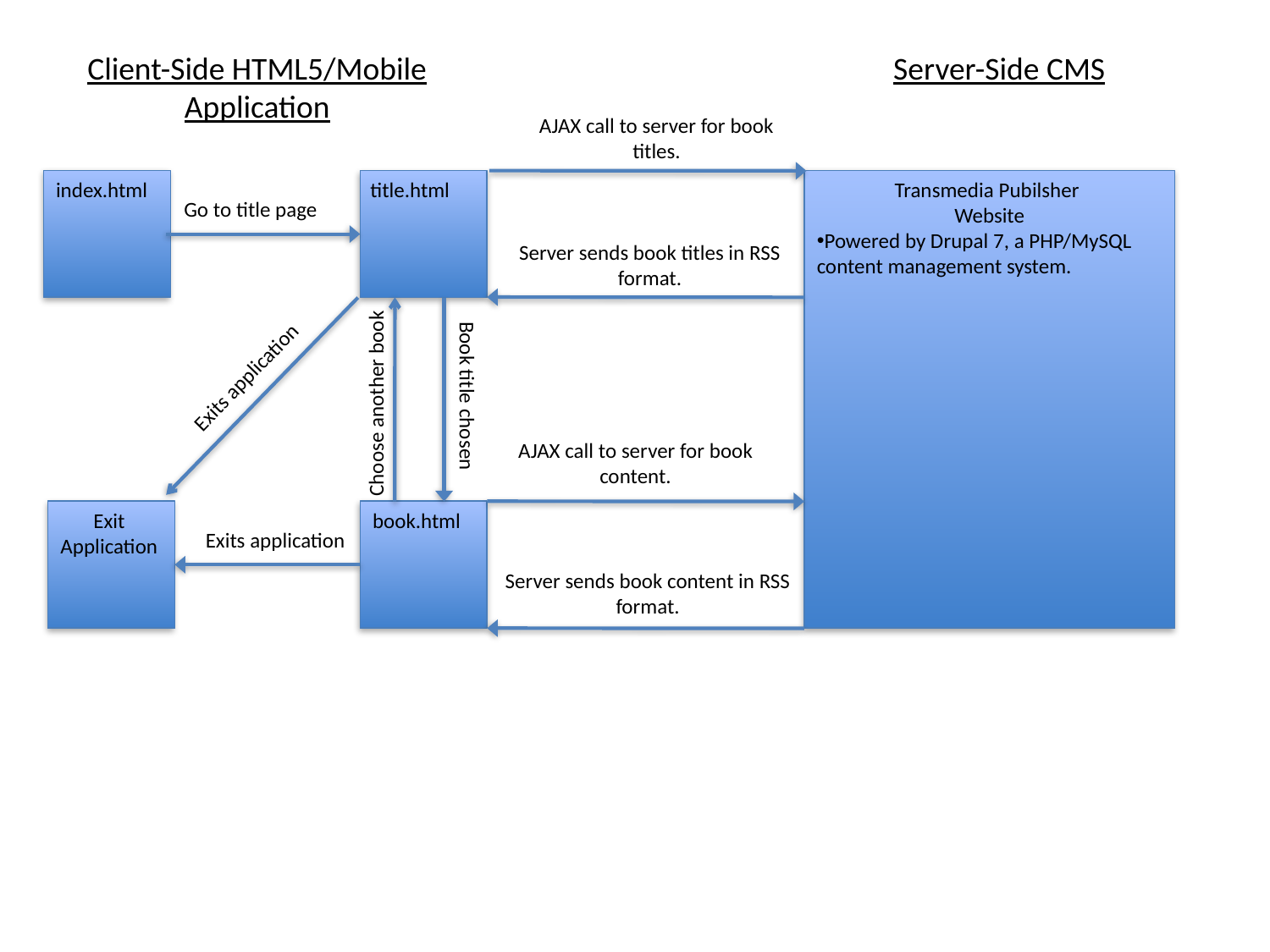

Client-Side HTML5/Mobile Application
Server-Side CMS
AJAX call to server for book titles.

title.html

index.html

Transmedia Pubilsher
Website
Powered by Drupal 7, a PHP/MySQL content management system.

Go to title page
Server sends book titles in RSS format.
Exits application
Book title chosen
Choose another book
AJAX call to server for book content.

Exit Application
book.html
Exits application
Server sends book content in RSS format.